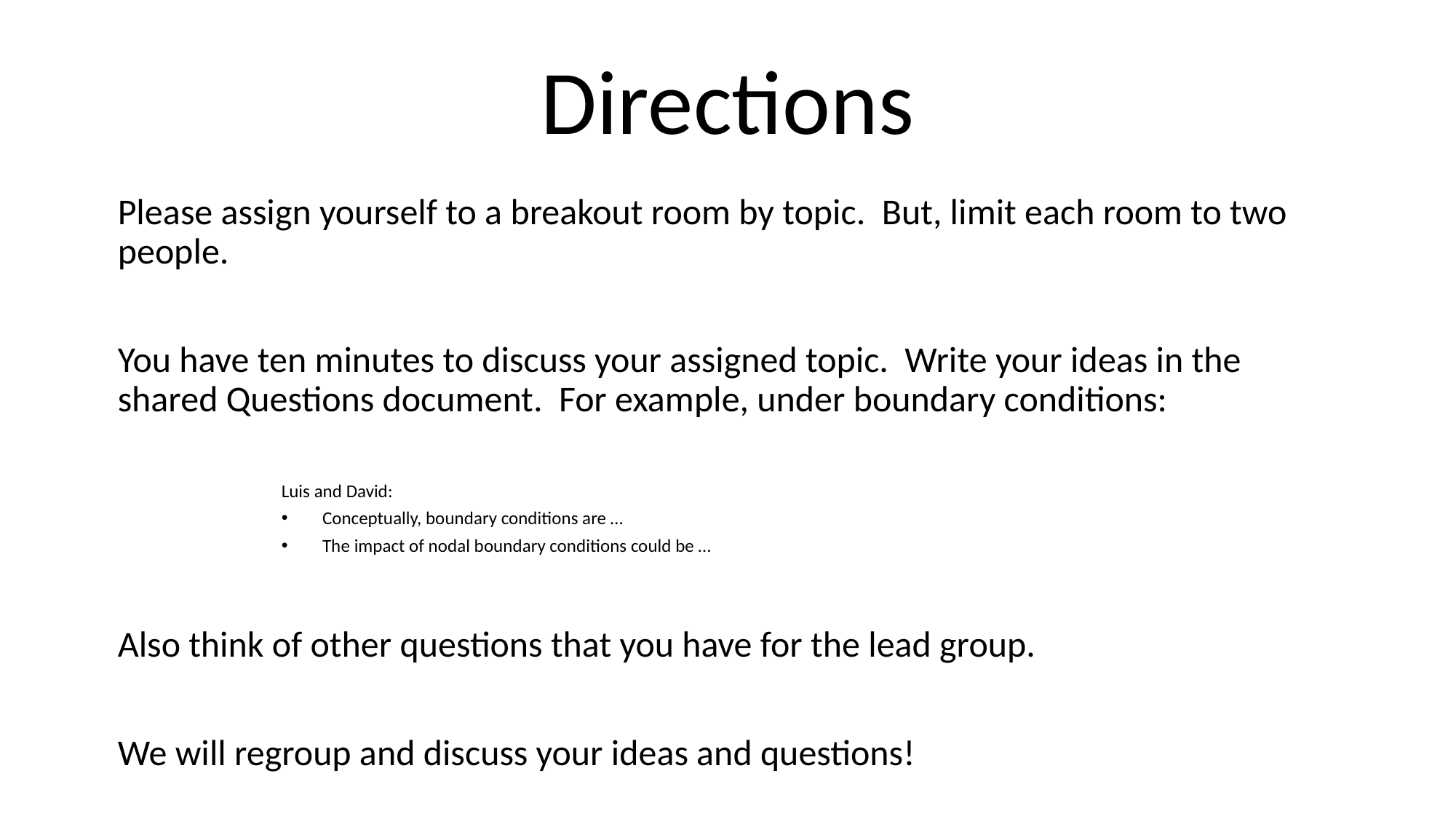

# Directions
Please assign yourself to a breakout room by topic.  But, limit each room to two people.

You have ten minutes to discuss your assigned topic.  Write your ideas in the shared Questions document.  For example, under boundary conditions:

Luis and David:
Conceptually, boundary conditions are …
The impact of nodal boundary conditions could be …

Also think of other questions that you have for the lead group.

We will regroup and discuss your ideas and questions!